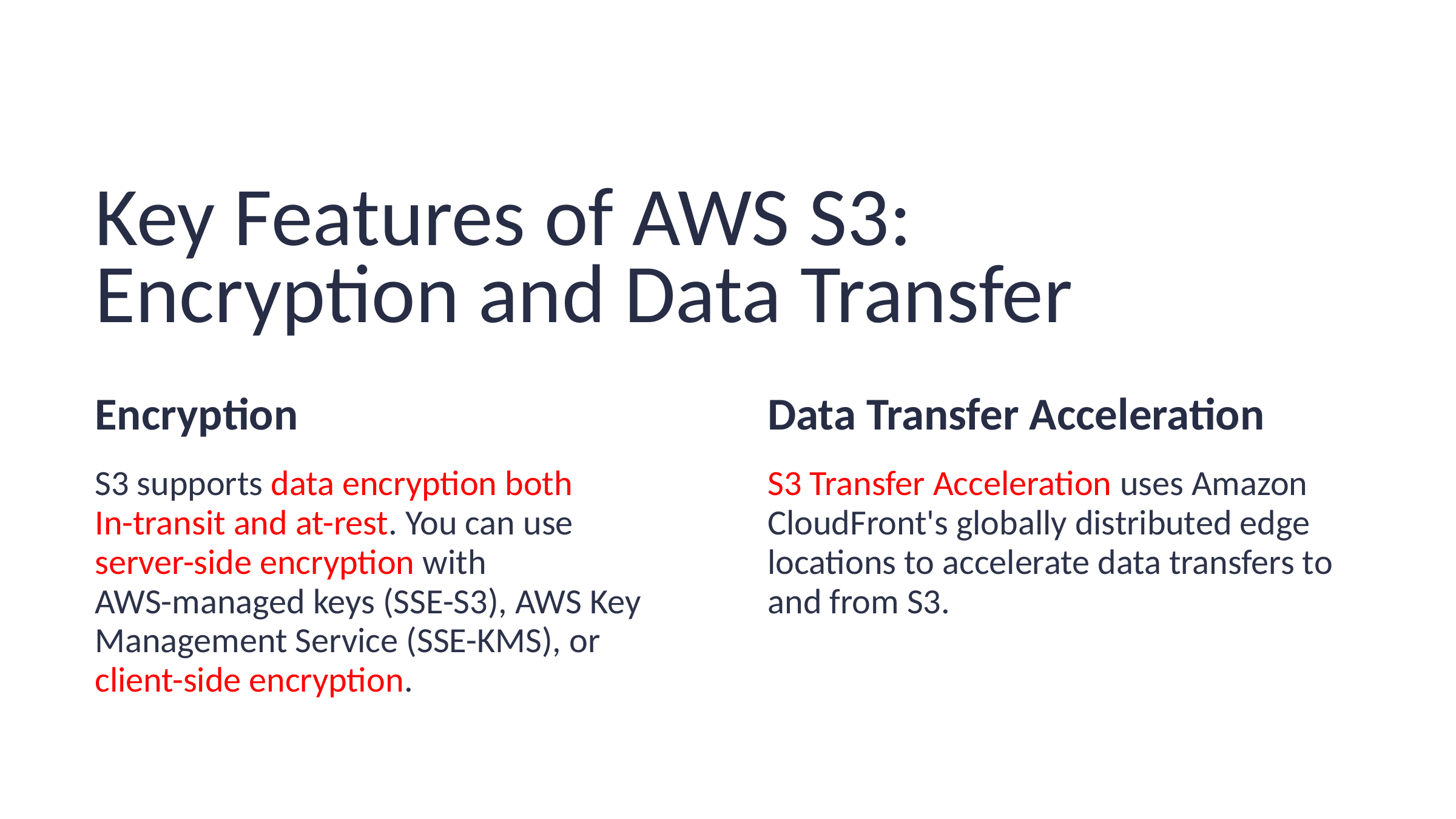

Key Features of AWS S3:
Encryption and Data Transfer
Encryption
Data Transfer Acceleration
S3 supports data encryption both
In-transit and at-rest. You can use
server-side encryption with
AWS-managed keys (SSE-S3), AWS Key Management Service (SSE-KMS), or client-side encryption.
S3 Transfer Acceleration uses Amazon CloudFront's globally distributed edge locations to accelerate data transfers to and from S3.